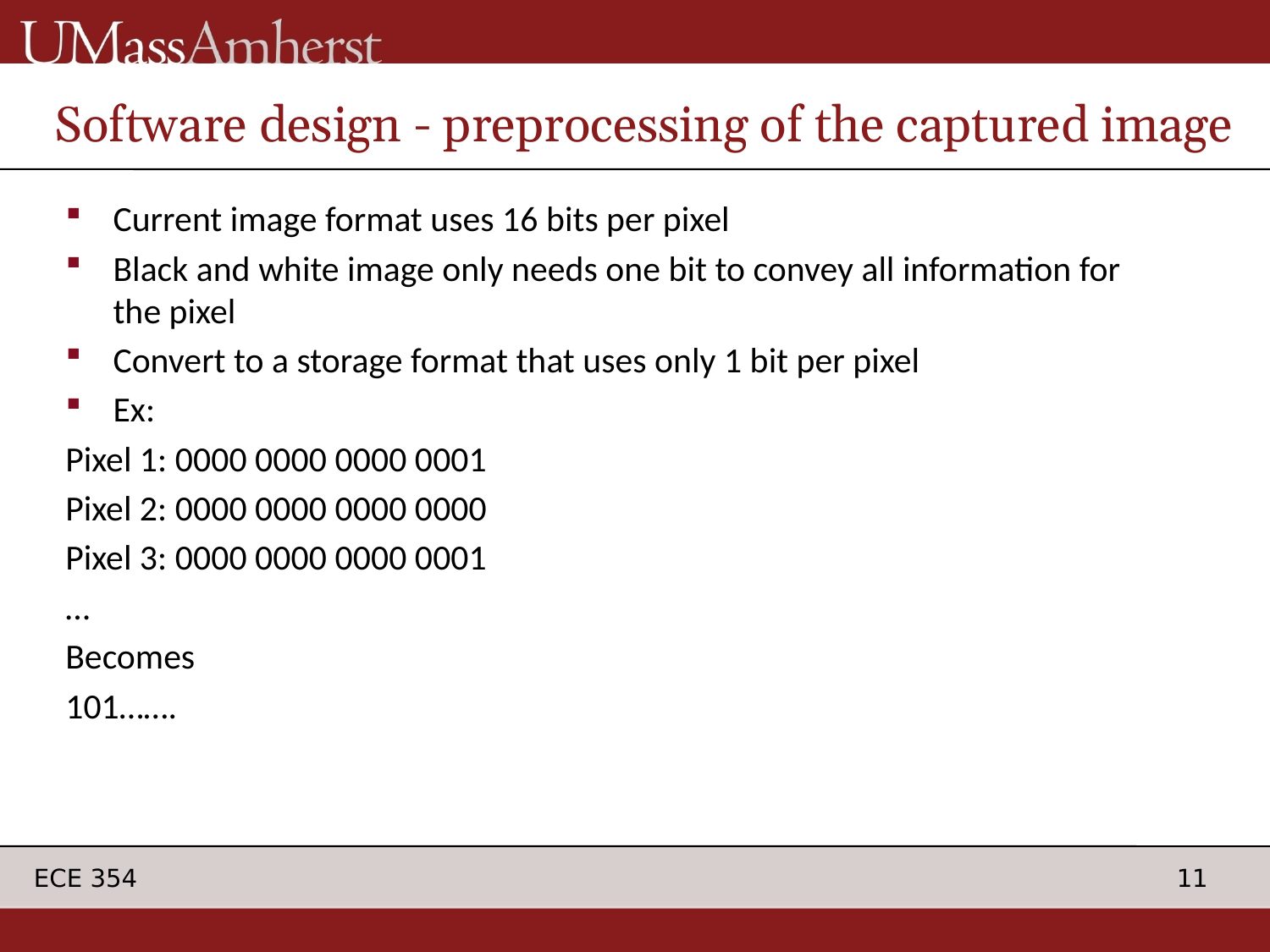

# Software design - preprocessing of the captured image
Current image format uses 16 bits per pixel
Black and white image only needs one bit to convey all information for the pixel
Convert to a storage format that uses only 1 bit per pixel
Ex:
Pixel 1: 0000 0000 0000 0001
Pixel 2: 0000 0000 0000 0000
Pixel 3: 0000 0000 0000 0001
…
Becomes
101…….